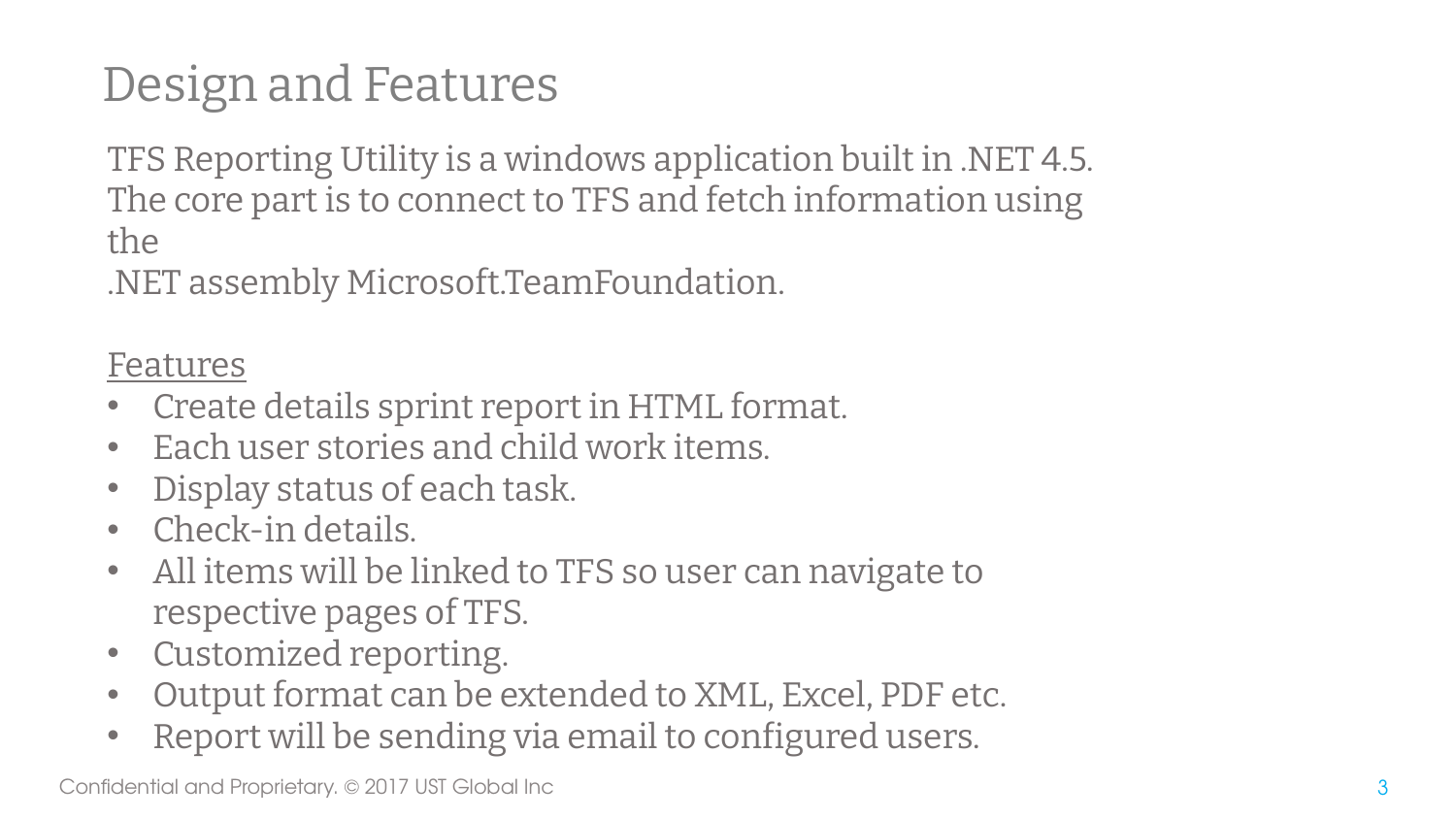

# Design and Features
TFS Reporting Utility is a windows application built in .NET 4.5.
The core part is to connect to TFS and fetch information using the
.NET assembly Microsoft.TeamFoundation.

Features
Create details sprint report in HTML format.
Each user stories and child work items.
Display status of each task.
Check-in details.
All items will be linked to TFS so user can navigate to respective pages of TFS.
Customized reporting.
Output format can be extended to XML, Excel, PDF etc.
Report will be sending via email to configured users.